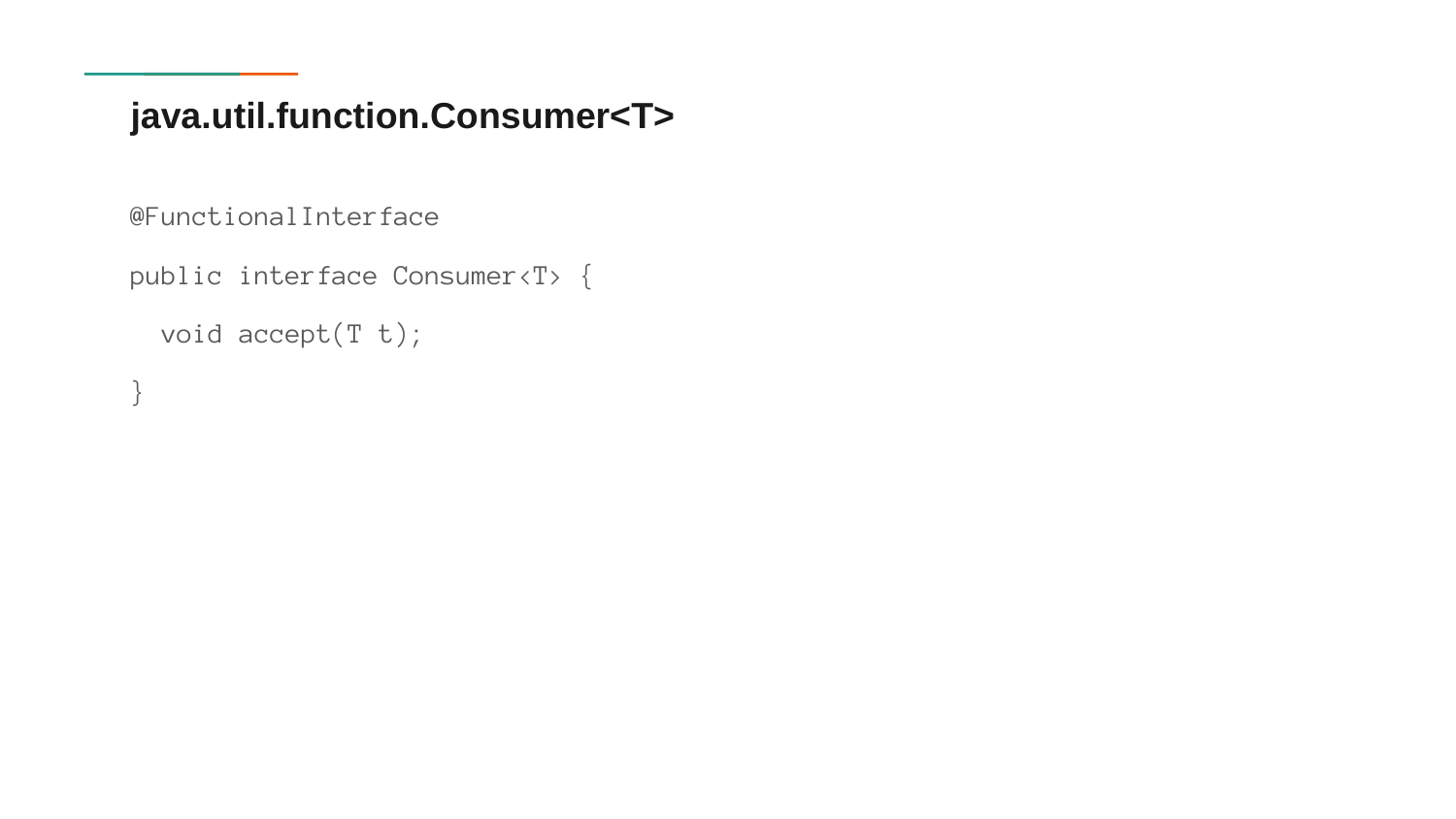

# java.util.function.Consumer<T>
@FunctionalInterface
public interface Consumer<T> {
  void accept(T t);
}